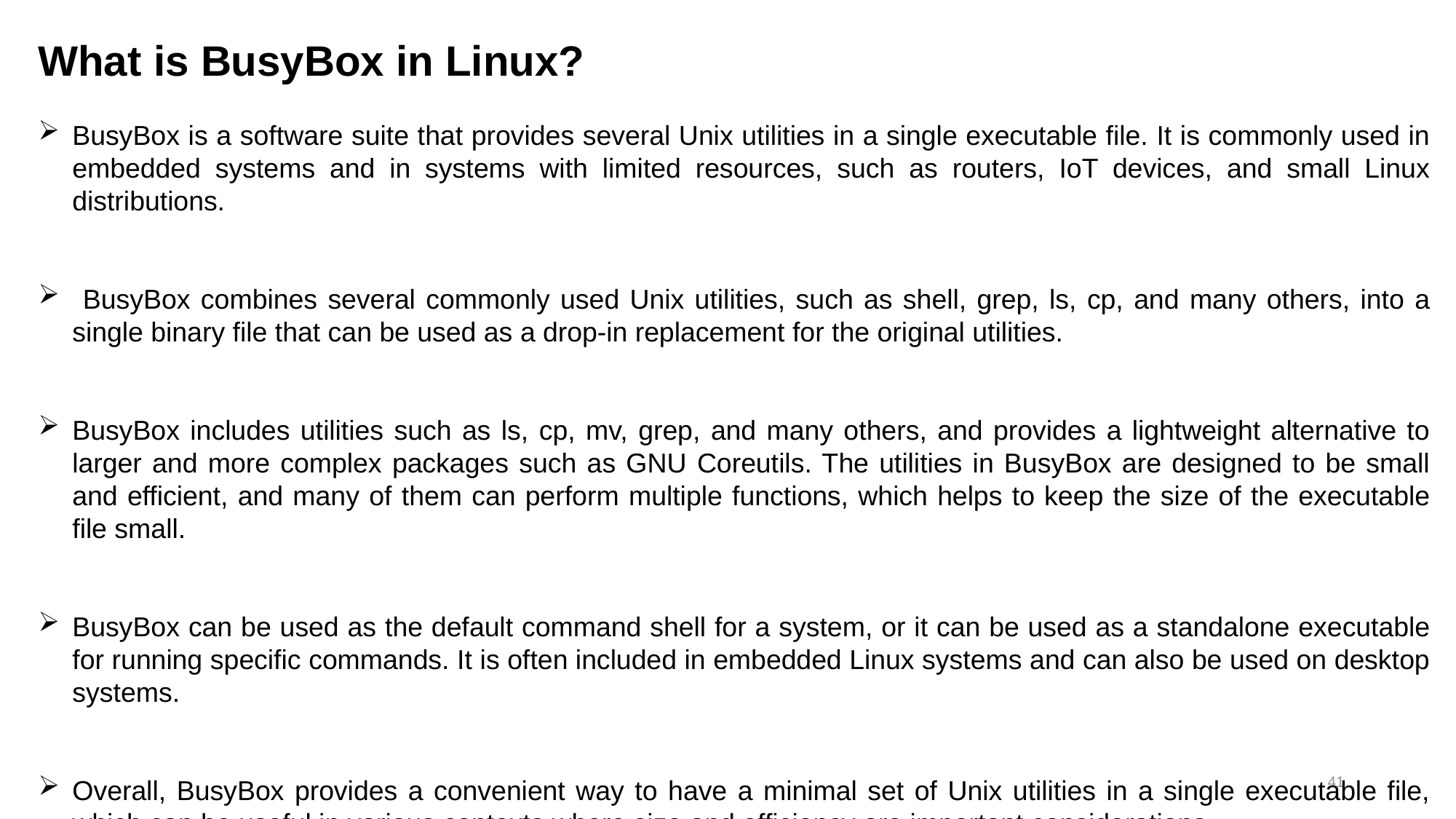

What is BusyBox in Linux?

BusyBox is a software suite that provides several Unix utilities in a single executable file. It is commonly used in embedded systems and in systems with limited resources, such as routers, IoT devices, and small Linux distributions.

 BusyBox combines several commonly used Unix utilities, such as shell, grep, ls, cp, and many others, into a single binary file that can be used as a drop-in replacement for the original utilities.

BusyBox includes utilities such as ls, cp, mv, grep, and many others, and provides a lightweight alternative to larger and more complex packages such as GNU Coreutils. The utilities in BusyBox are designed to be small and efficient, and many of them can perform multiple functions, which helps to keep the size of the executable file small.

BusyBox can be used as the default command shell for a system, or it can be used as a standalone executable for running specific commands. It is often included in embedded Linux systems and can also be used on desktop systems.

Overall, BusyBox provides a convenient way to have a minimal set of Unix utilities in a single executable file, which can be useful in various contexts where size and efficiency are important considerations.
41